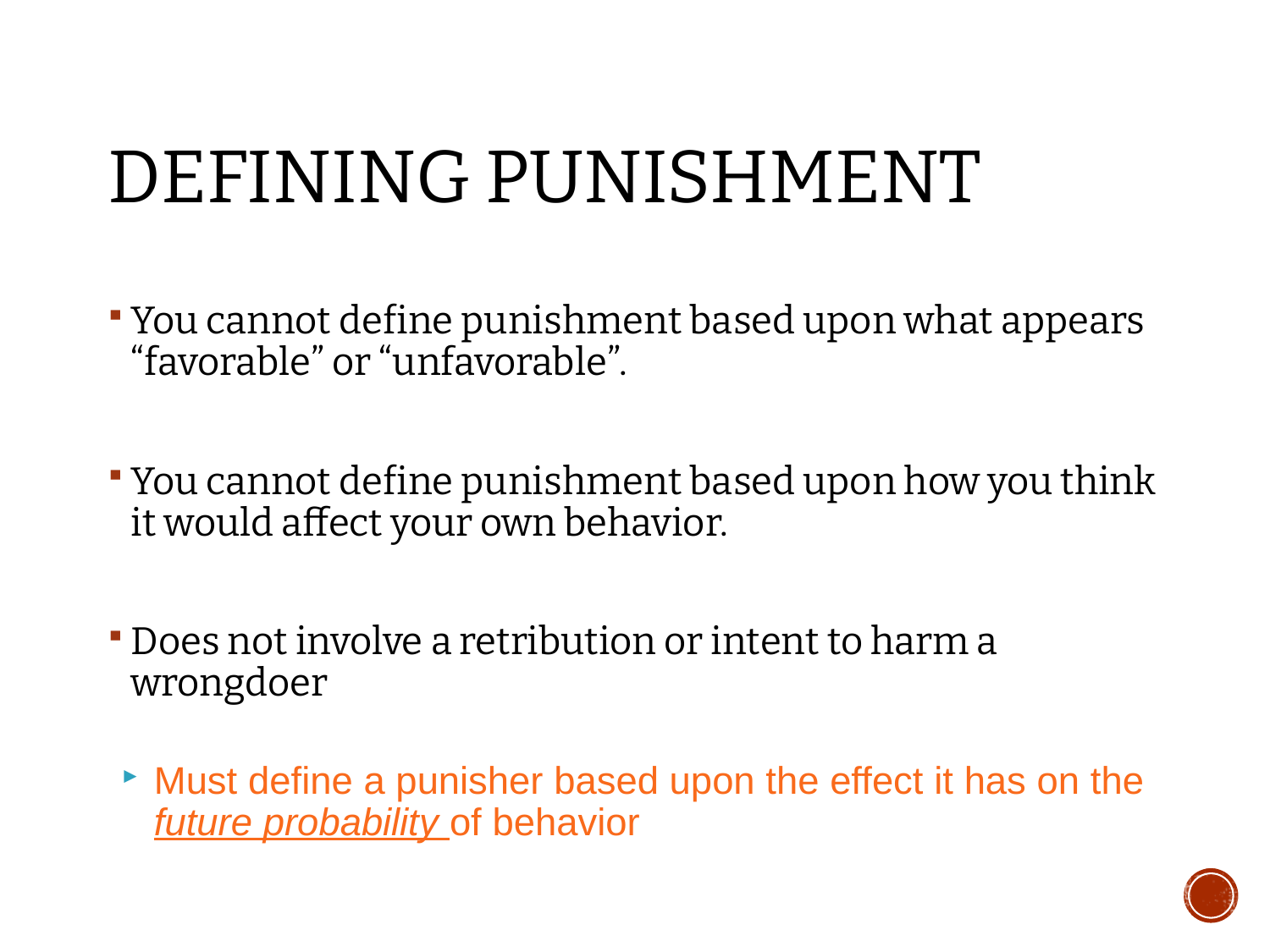

# Defining Punishment
You cannot define punishment based upon what appears “favorable” or “unfavorable”.

You cannot define punishment based upon how you think it would affect your own behavior.

Does not involve a retribution or intent to harm a wrongdoer

Must define a punisher based upon the effect it has on the future probability of behavior